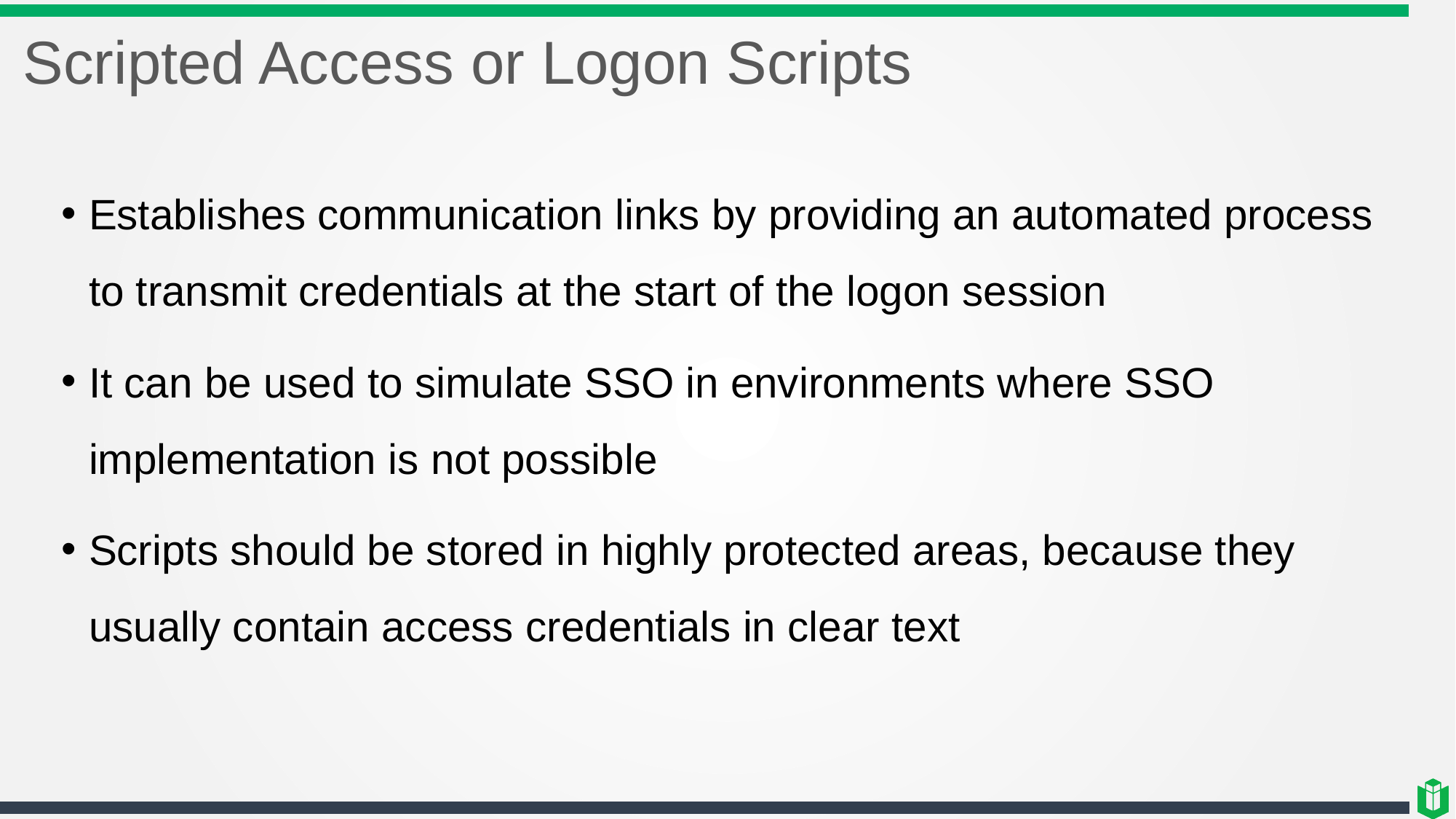

# Scripted Access or Logon Scripts

Establishes communication links by providing an automated process to transmit credentials at the start of the logon session
It can be used to simulate SSO in environments where SSO implementation is not possible
Scripts should be stored in highly protected areas, because they usually contain access credentials in clear text